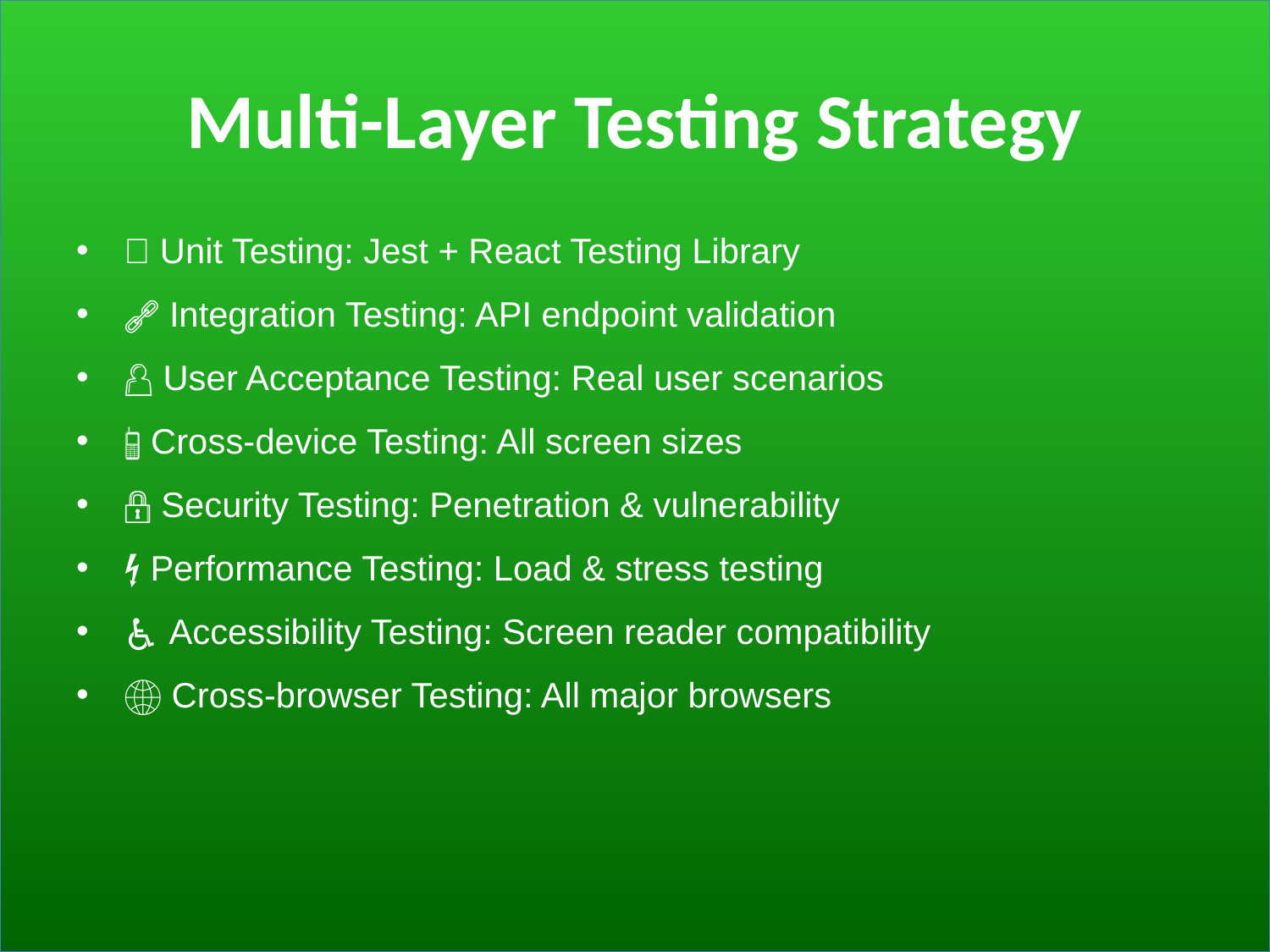

# Multi-Layer Testing Strategy
🧪 Unit Testing: Jest + React Testing Library
🔗 Integration Testing: API endpoint validation
👤 User Acceptance Testing: Real user scenarios
📱 Cross-device Testing: All screen sizes
🔒 Security Testing: Penetration & vulnerability
⚡ Performance Testing: Load & stress testing
♿ Accessibility Testing: Screen reader compatibility
🌐 Cross-browser Testing: All major browsers